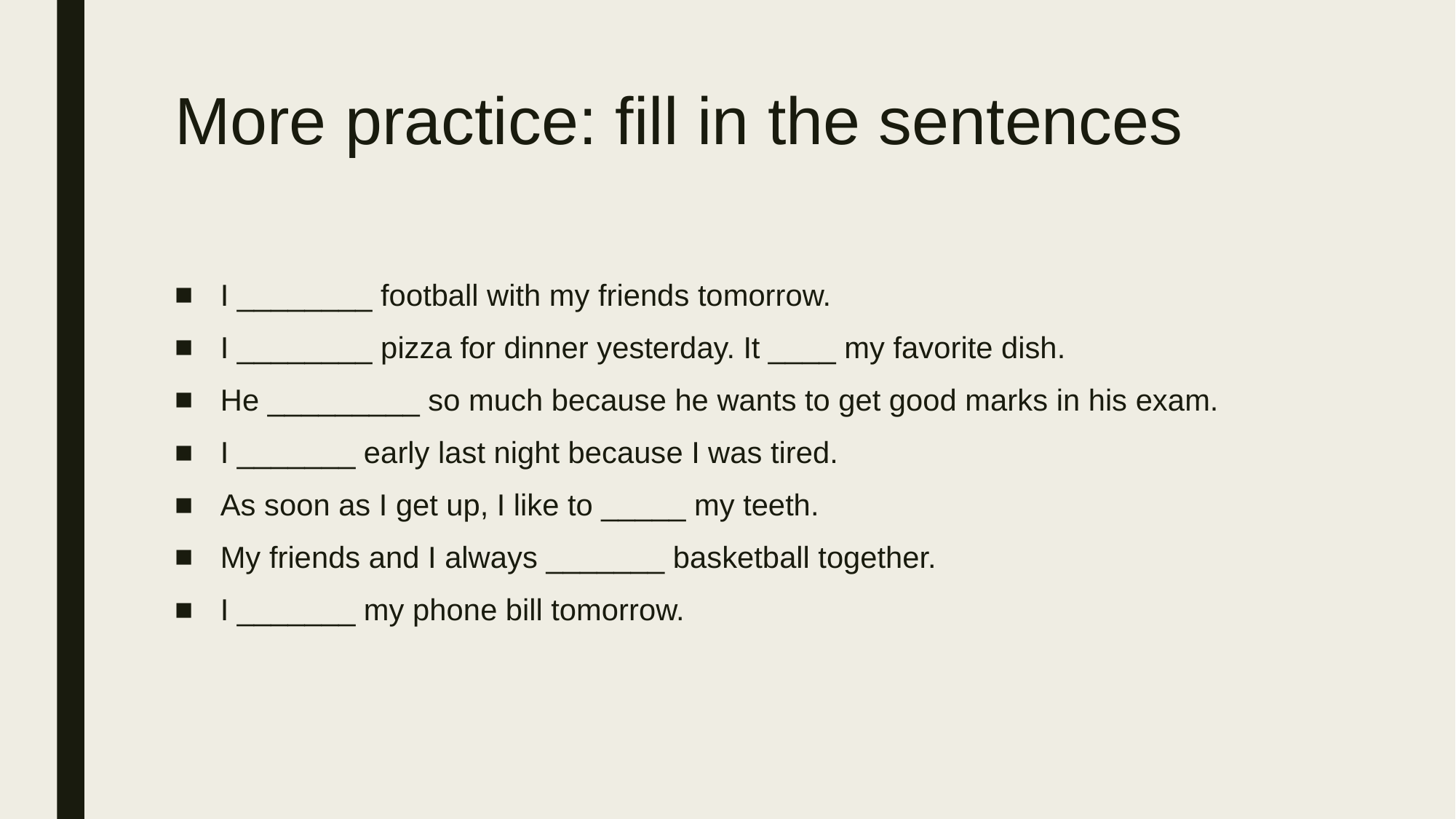

# More practice: fill in the sentences
I ________ football with my friends tomorrow.
I ________ pizza for dinner yesterday. It ____ my favorite dish.
He _________ so much because he wants to get good marks in his exam.
I _______ early last night because I was tired.
As soon as I get up, I like to _____ my teeth.
My friends and I always _______ basketball together.
I _______ my phone bill tomorrow.